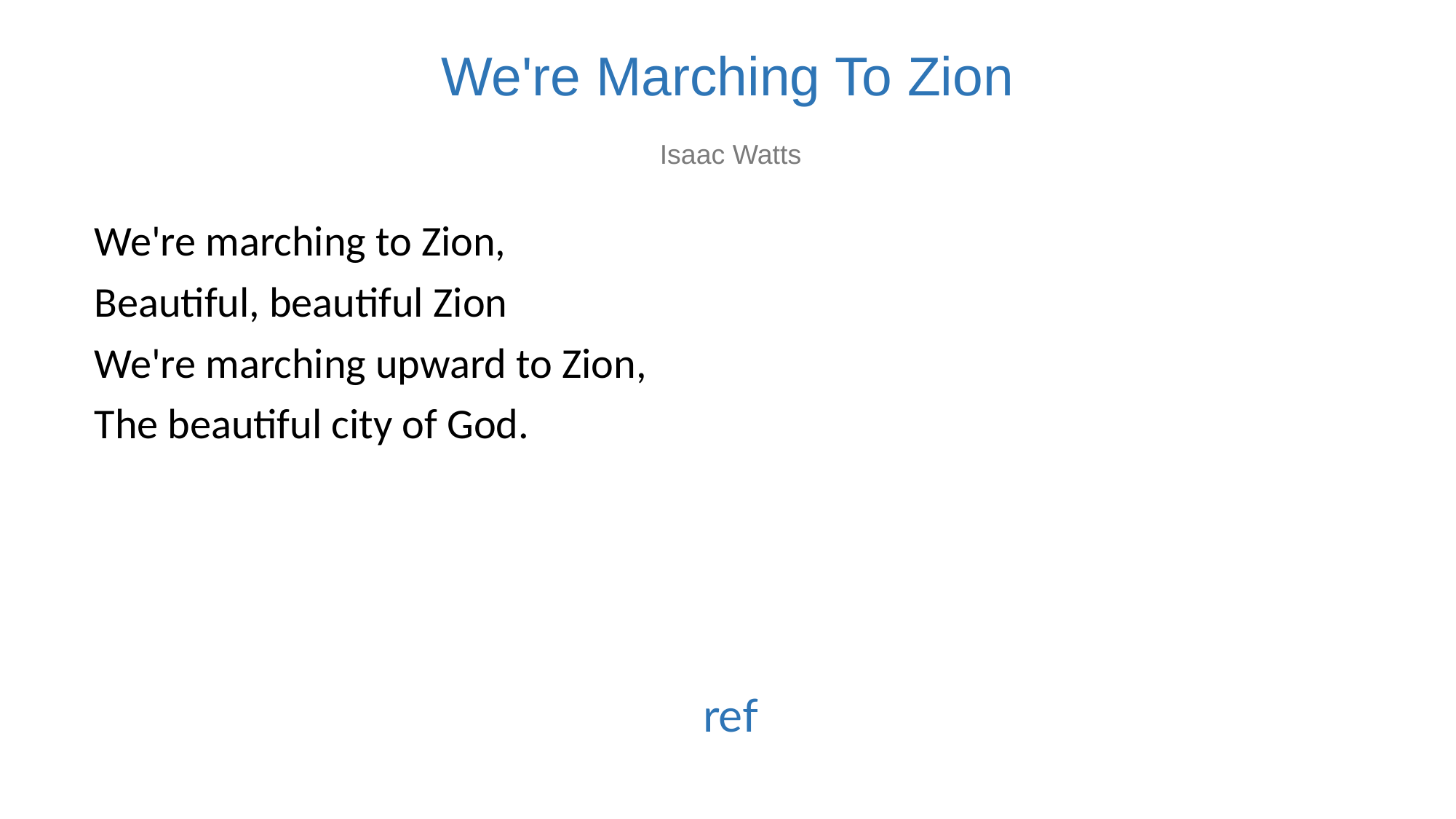

# We're Marching To Zion
Isaac Watts
We're marching to Zion,
Beautiful, beautiful Zion
We're marching upward to Zion,
The beautiful city of God.
ref